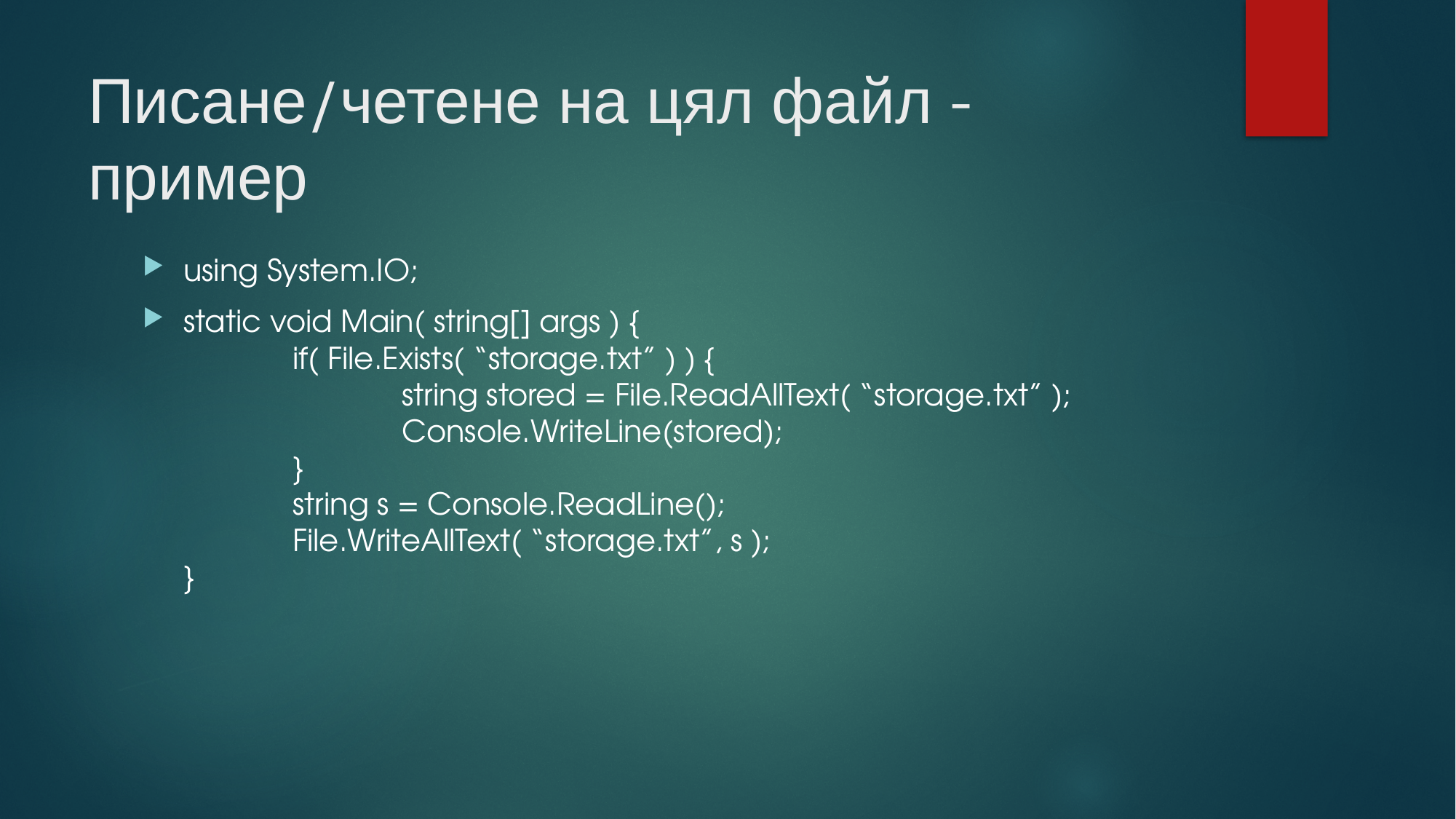

# Писане/четене на цял файл - пример
using System.IO;
static void Main( string[] args ) {
	if( File.Exists( “storage.txt” ) ) {
		string stored = File.ReadAllText( “storage.txt” );
		Console.WriteLine(stored);
	}
	string s = Console.ReadLine();
	File.WriteAllText( “storage.txt”, s );
}